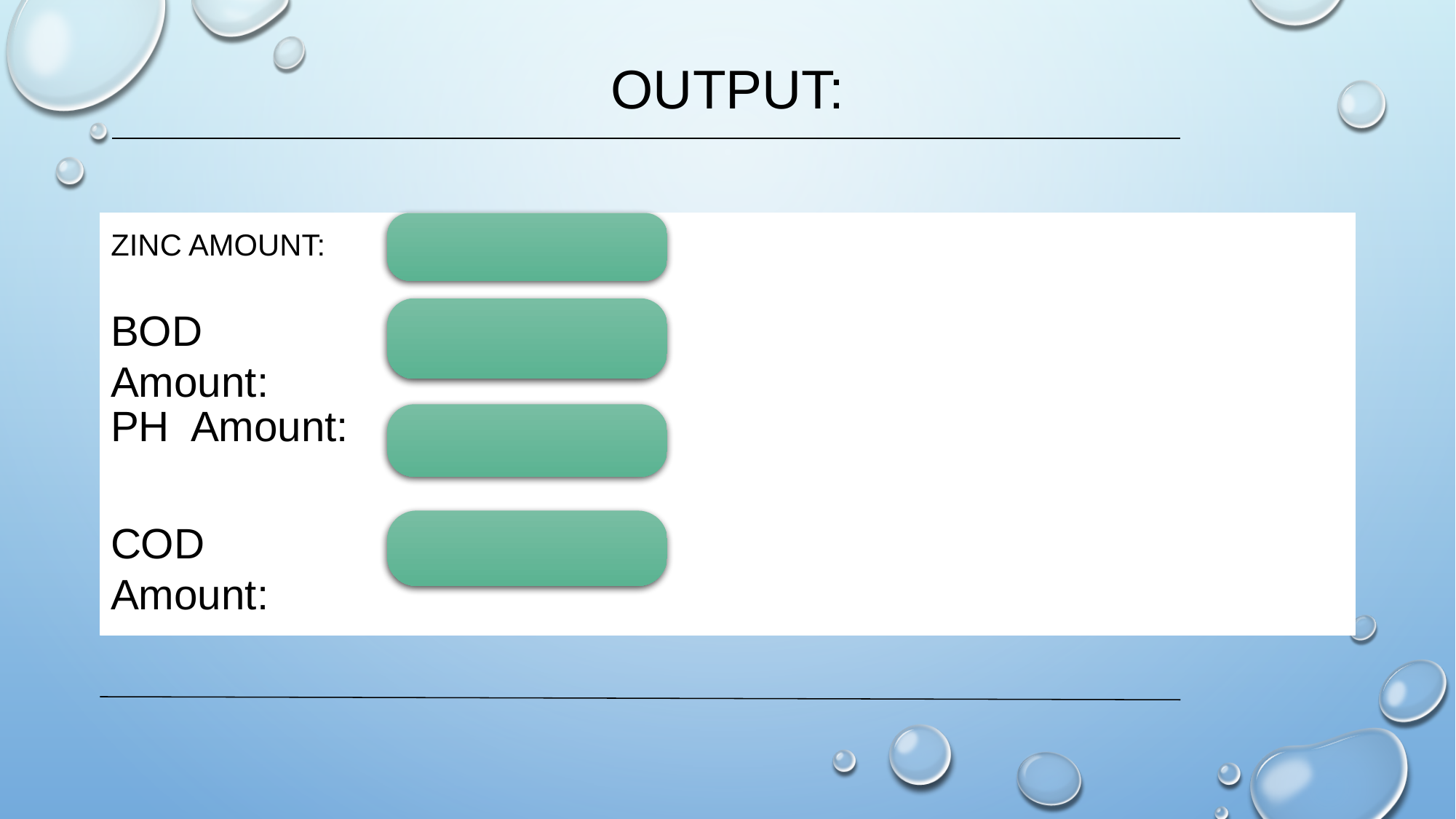

# Output:
Zinc Amount:

BOD Amount:

PH  Amount:

COD Amount: